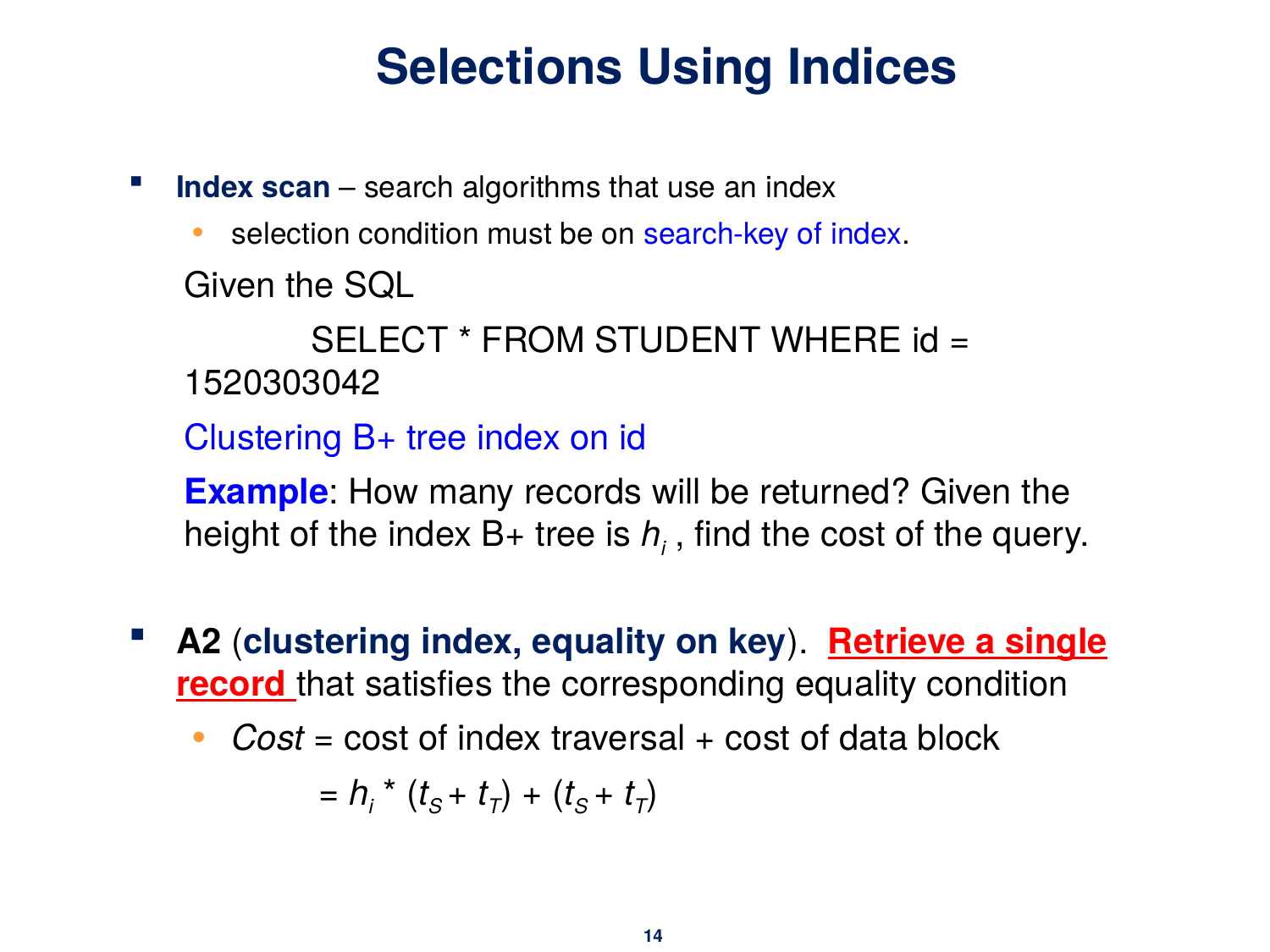

# Selections Using Indices
Index scan – search algorithms that use an index
selection condition must be on search-key of index.
Given the SQL
	SELECT * FROM STUDENT WHERE id =  1520303042
Clustering B+ tree index on id
Example: How many records will be returned? Given the height of the index B+ tree is hi , find the cost of the query.

A2 (clustering index, equality on key).  Retrieve a single record that satisfies the corresponding equality condition
Cost = cost of index traversal + cost of data block
             = hi * (tS + tT) + (tS + tT)